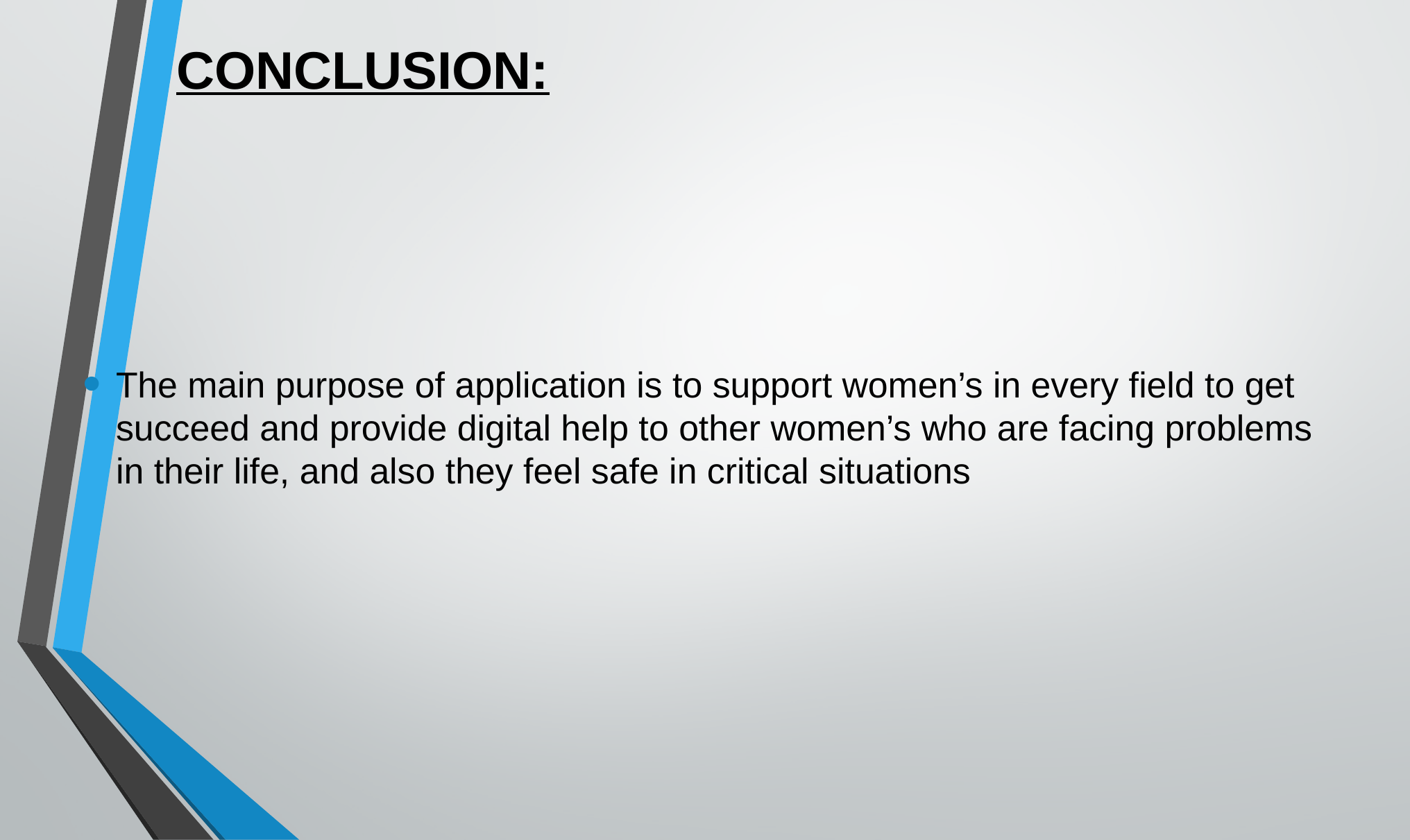

# CONCLUSION:
The main purpose of application is to support women’s in every field to get succeed and provide digital help to other women’s who are facing problems in their life, and also they feel safe in critical situations